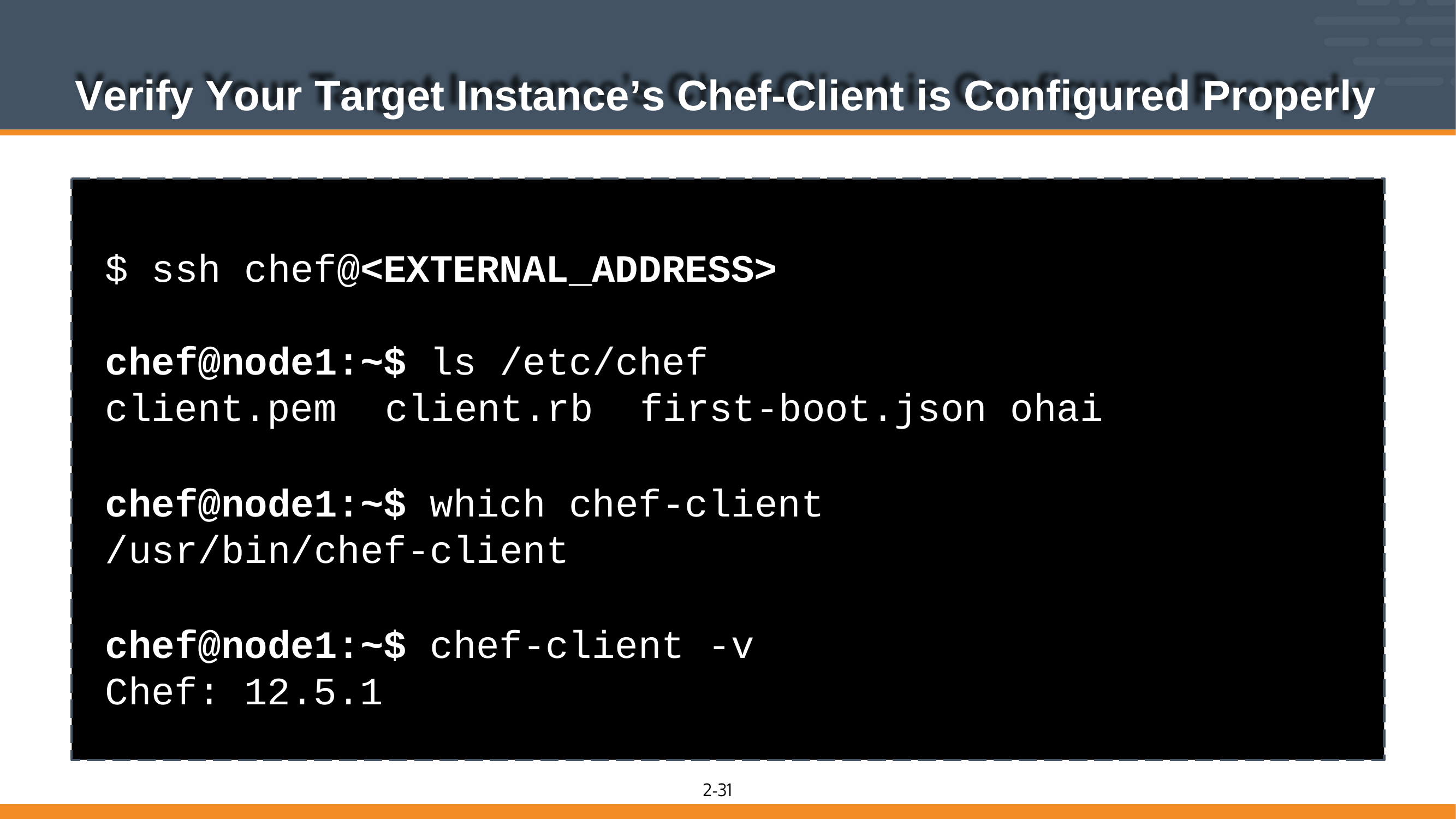

# Verify Your Target Instance’s Chef-Client is Configured Properly

$ ssh chef@<EXTERNAL_ADDRESS>

chef@node1:~$ ls /etc/chef
client.pem	client.rb	first-boot.json ohai

chef@node1:~$ which chef-client
/usr/bin/chef-client

chef@node1:~$ chef-client -v
Chef: 12.5.1

31